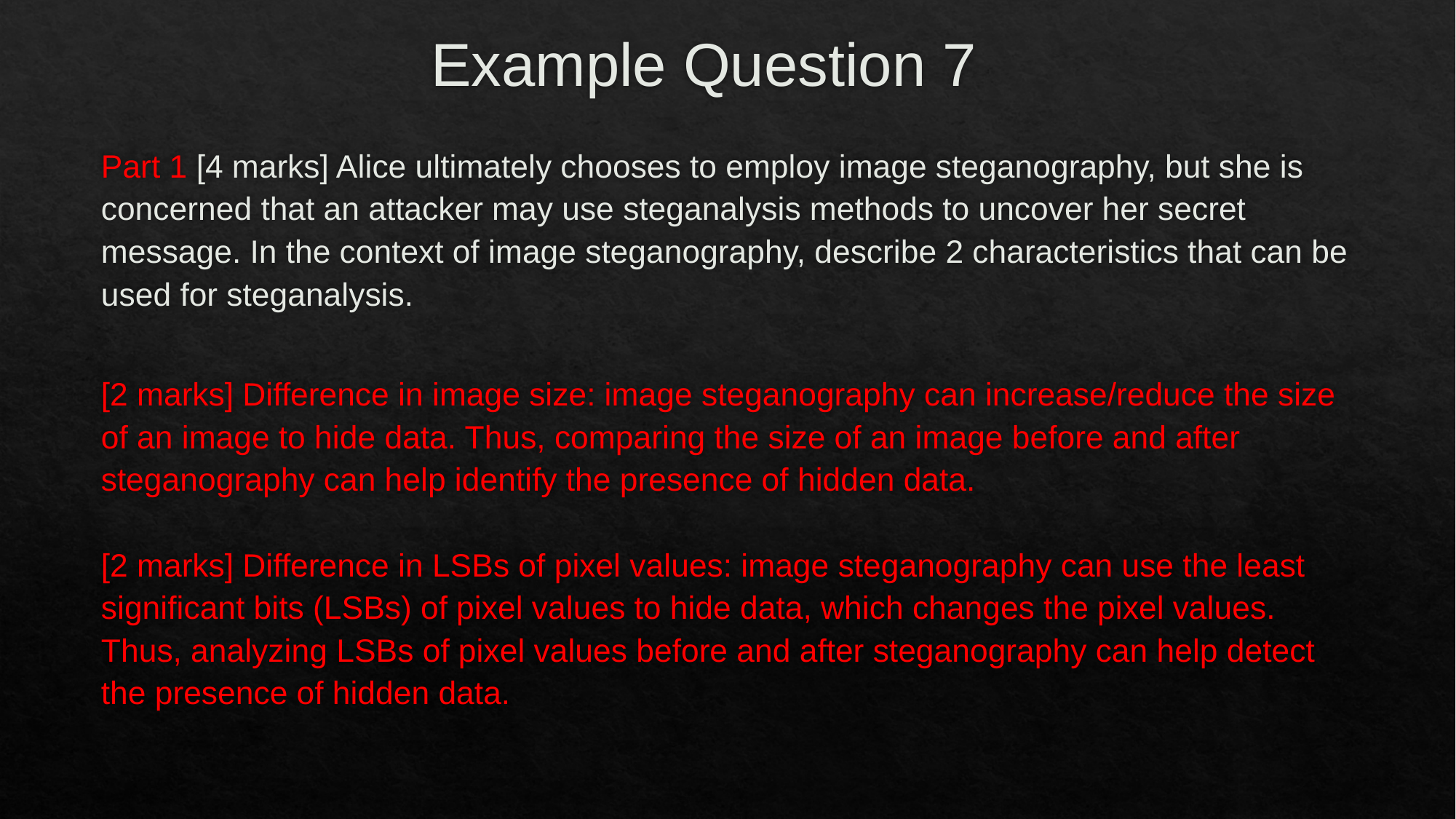

# Example Question 7
Part 1 [4 marks] Alice ultimately chooses to employ image steganography, but she is concerned that an attacker may use steganalysis methods to uncover her secret message. In the context of image steganography, describe 2 characteristics that can be used for steganalysis.

[2 marks] Difference in image size: image steganography can increase/reduce the size of an image to hide data. Thus, comparing the size of an image before and after steganography can help identify the presence of hidden data.

[2 marks] Difference in LSBs of pixel values: image steganography can use the least significant bits (LSBs) of pixel values to hide data, which changes the pixel values. Thus, analyzing LSBs of pixel values before and after steganography can help detect the presence of hidden data.